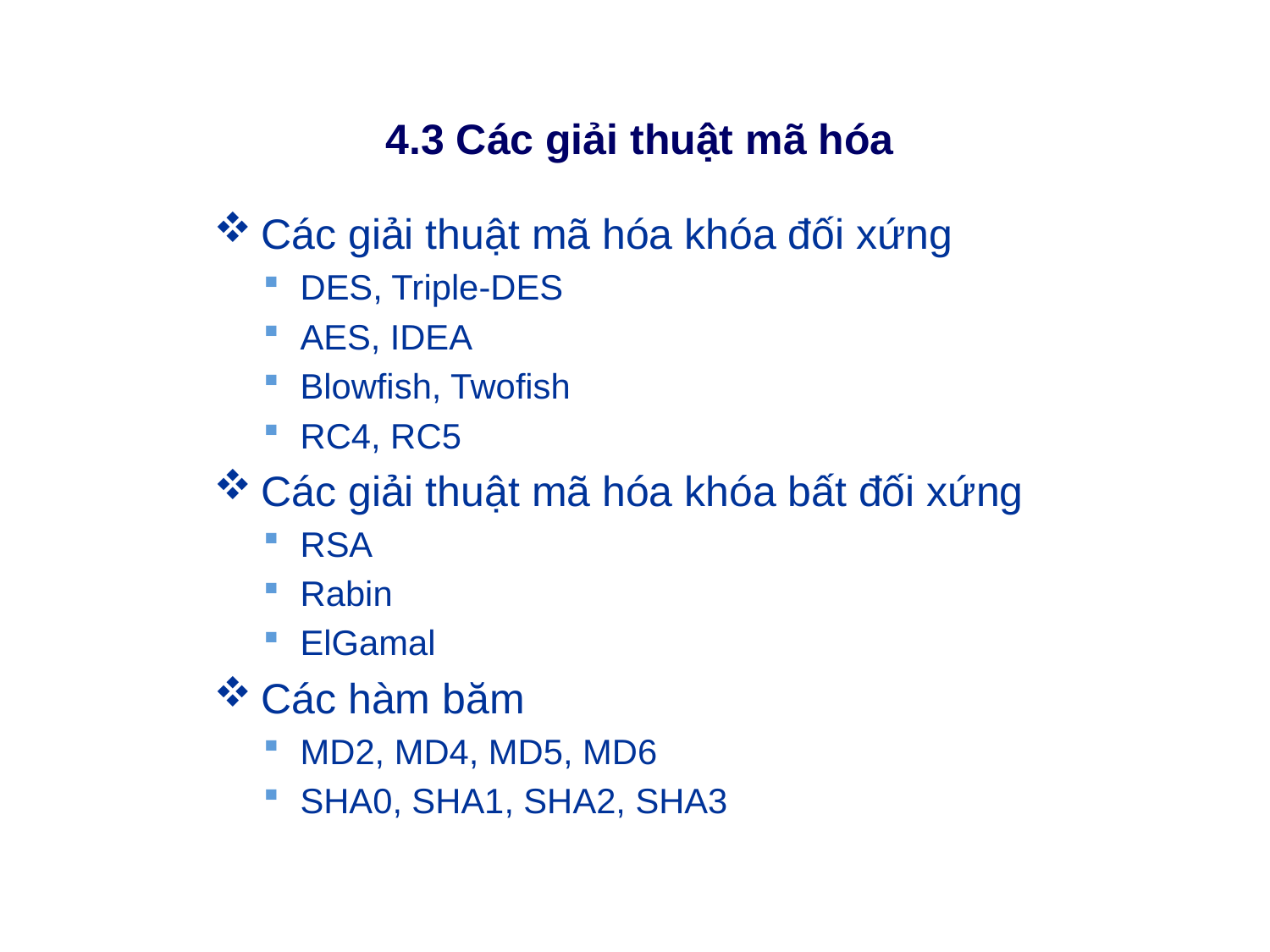

# 4.3 Các giải thuật mã hóa
Các giải thuật mã hóa khóa đối xứng
DES, Triple-DES
AES, IDEA
Blowfish, Twofish
RC4, RC5
Các giải thuật mã hóa khóa bất đối xứng
RSA
Rabin
ElGamal
Các hàm băm
MD2, MD4, MD5, MD6
SHA0, SHA1, SHA2, SHA3